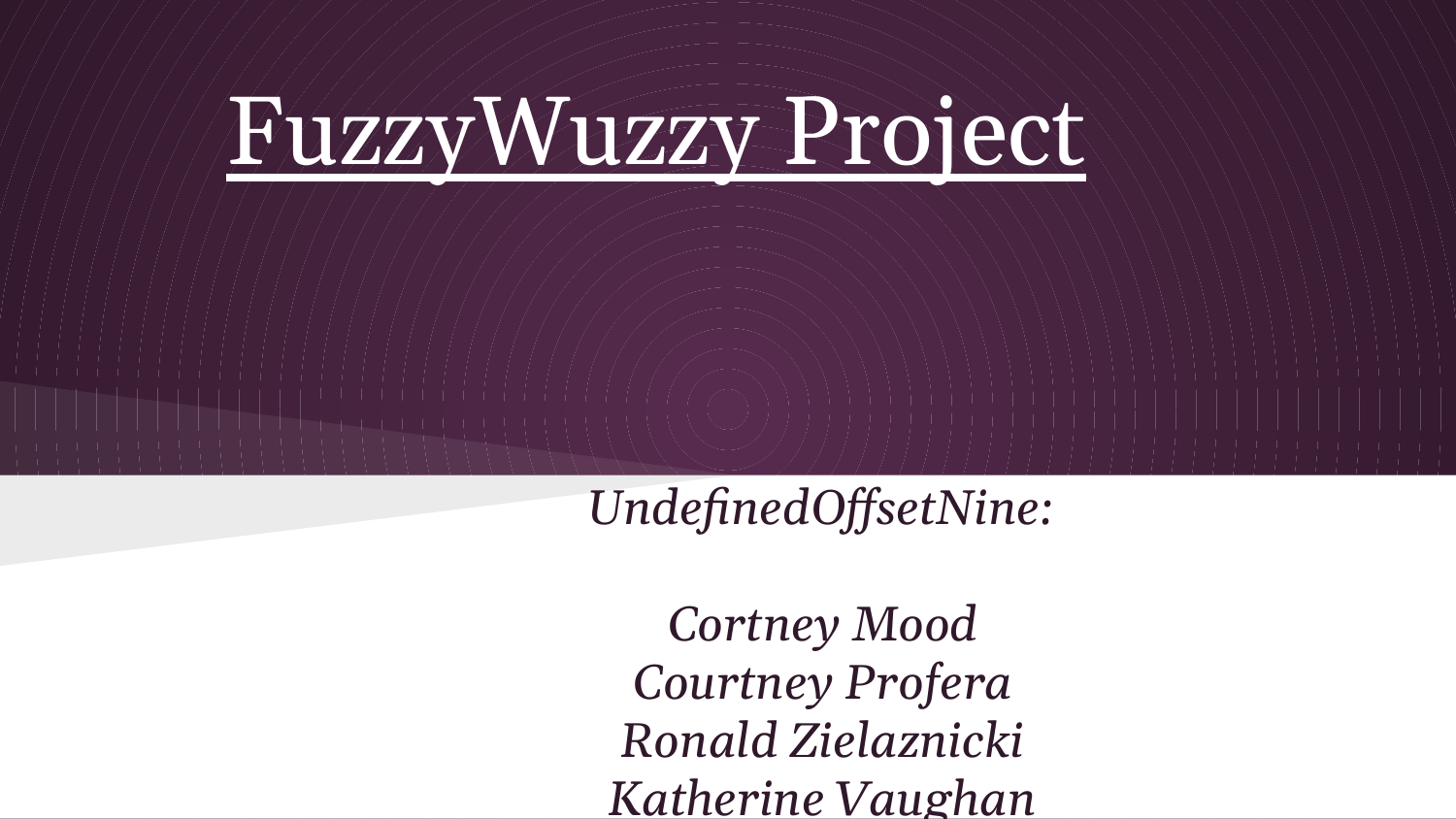

# FuzzyWuzzy Project
UndefinedOffsetNine:

Cortney Mood
Courtney Profera
Ronald Zielaznicki
Katherine Vaughan